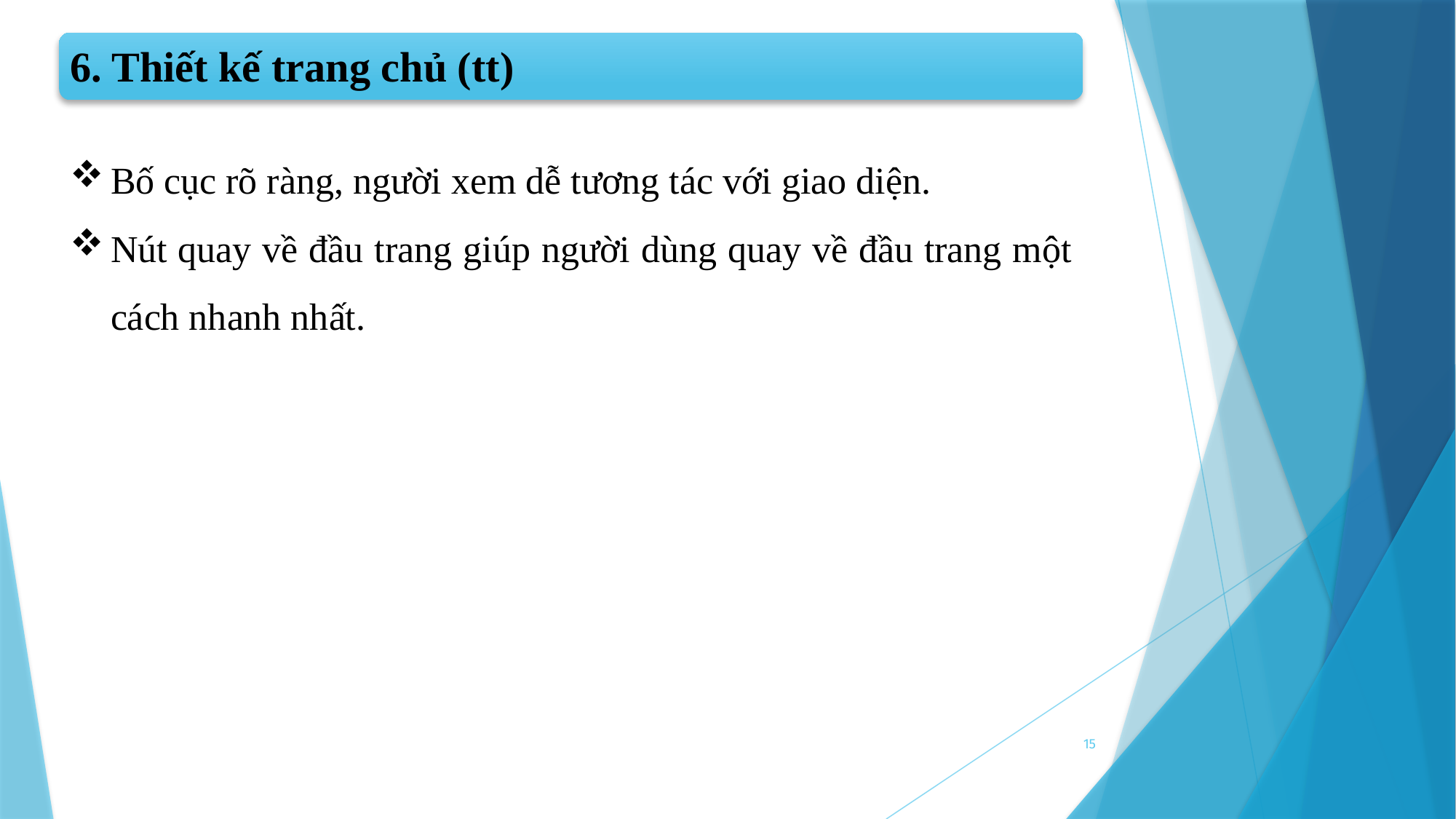

6. Thiết kế trang chủ (tt)
Bố cục rõ ràng, người xem dễ tương tác với giao diện.
Nút quay về đầu trang giúp người dùng quay về đầu trang một cách nhanh nhất.
15